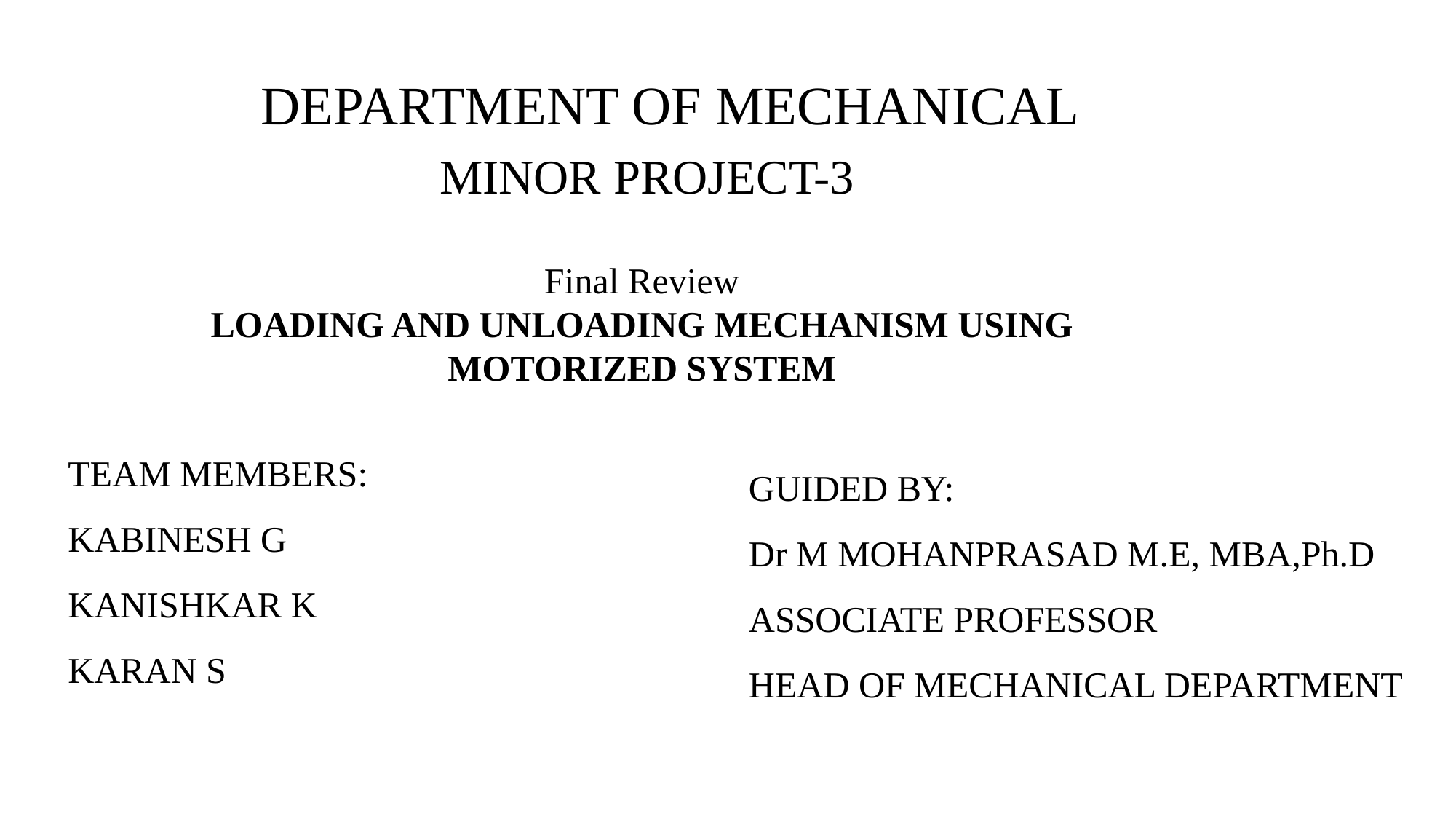

# DEPARTMENT OF MECHANICAL MINOR PROJECT-3
Final Review
LOADING AND UNLOADING MECHANISM USING MOTORIZED SYSTEM
TEAM MEMBERS:
KABINESH G
KANISHKAR K
KARAN S
GUIDED BY:
Dr M MOHANPRASAD M.E, MBA,Ph.D
ASSOCIATE PROFESSOR
HEAD OF MECHANICAL DEPARTMENT